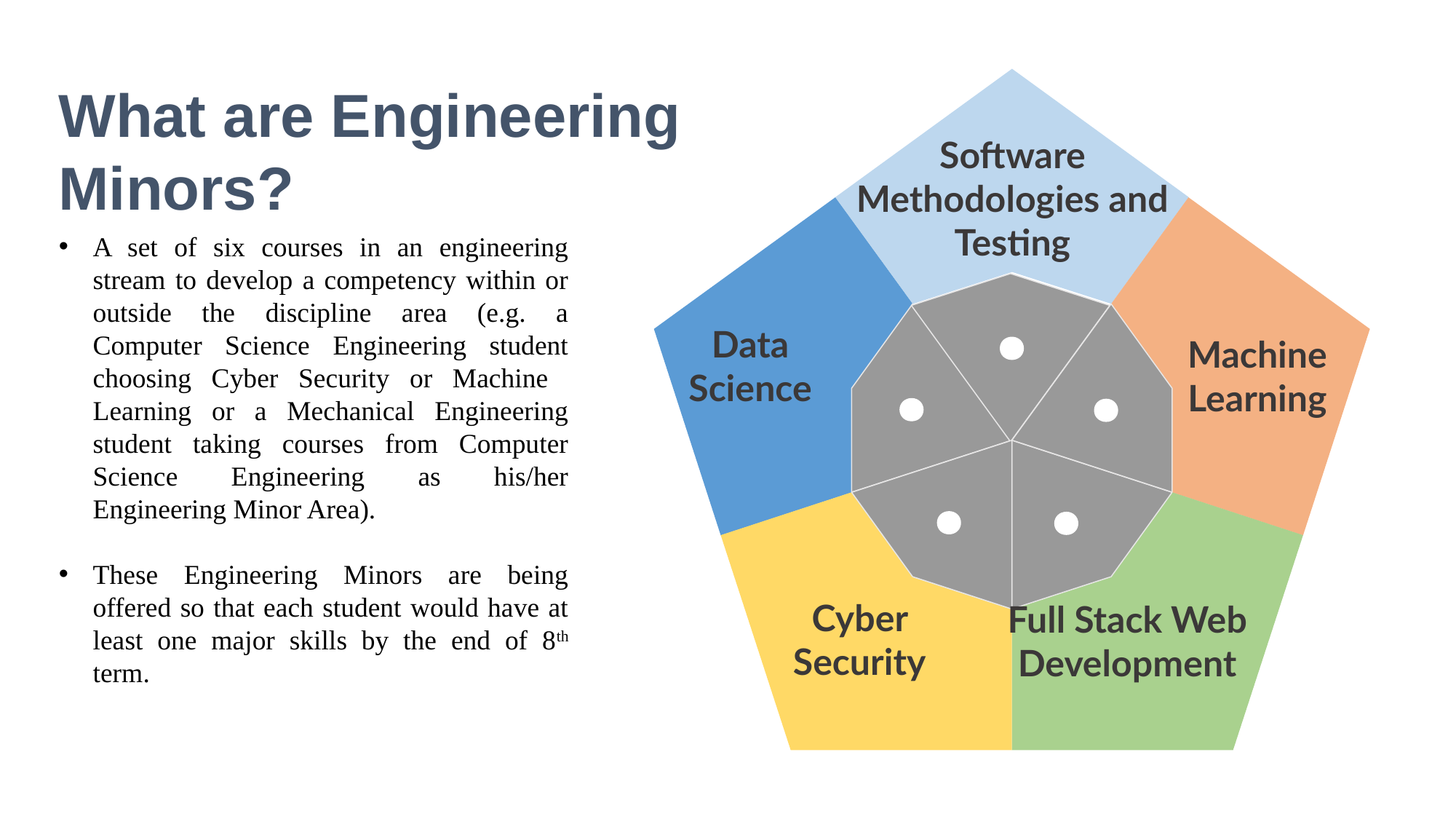

What are Engineering Minors?
A set of six courses in an engineering stream to develop a competency within or outside the discipline area (e.g. a Computer Science Engineering student choosing Cyber Security or Machine  Learning or a Mechanical Engineering student taking courses from Computer Science Engineering as his/her Engineering Minor Area).

These Engineering Minors are being offered so that each student would have at least one major skills by the end of 8th term.
Software Methodologies and Testing

Data Science
Machine Learning

Cyber Security
Full Stack Web Development